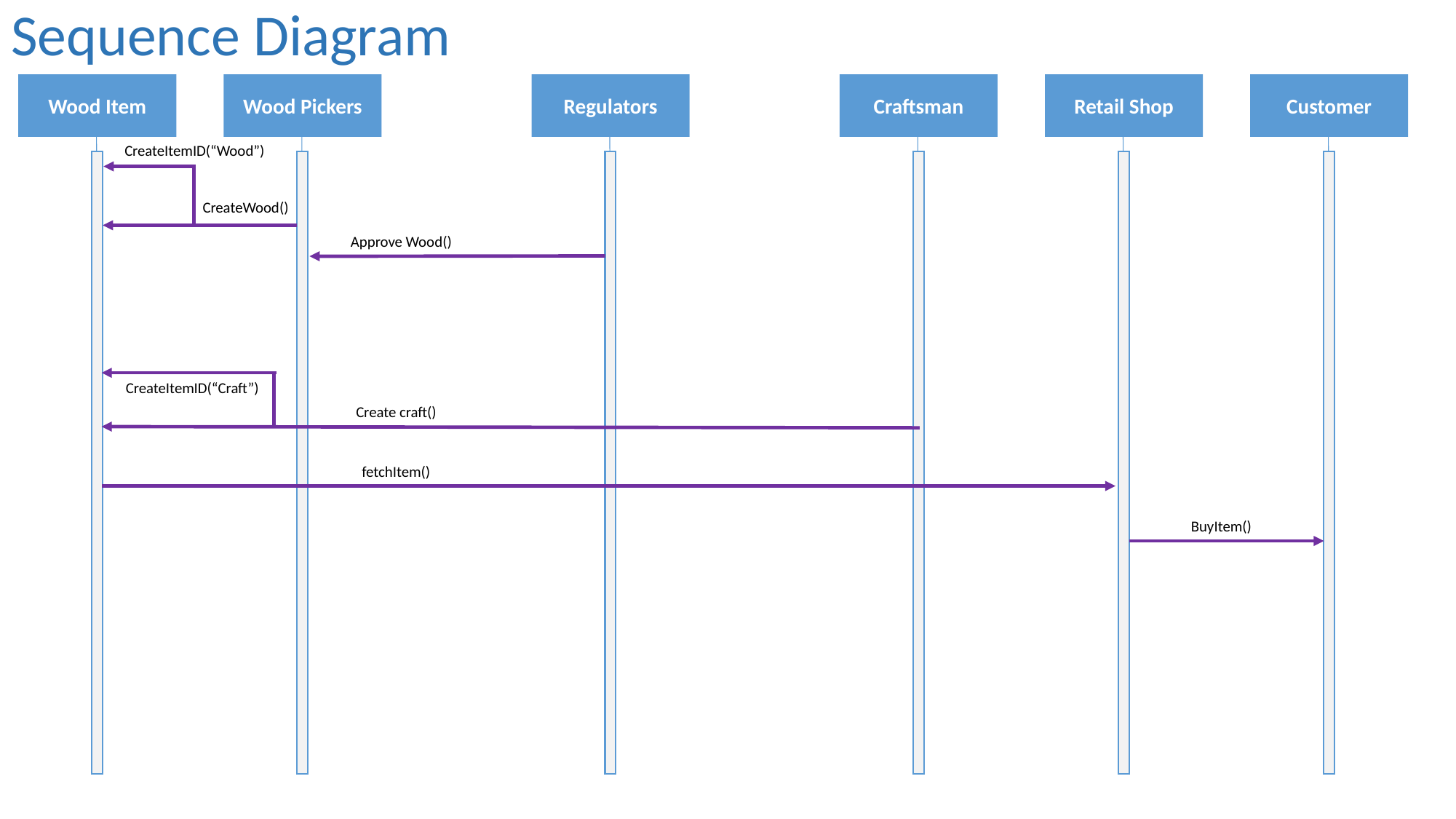

# Sequence Diagram
Wood Item
Wood Pickers
Regulators
Craftsman
Retail Shop
Customer
CreateItemID(“Wood”)

CreateWood()
Approve Wood()
CreateItemID(“Craft”)
Create craft()
fetchItem()
BuyItem()